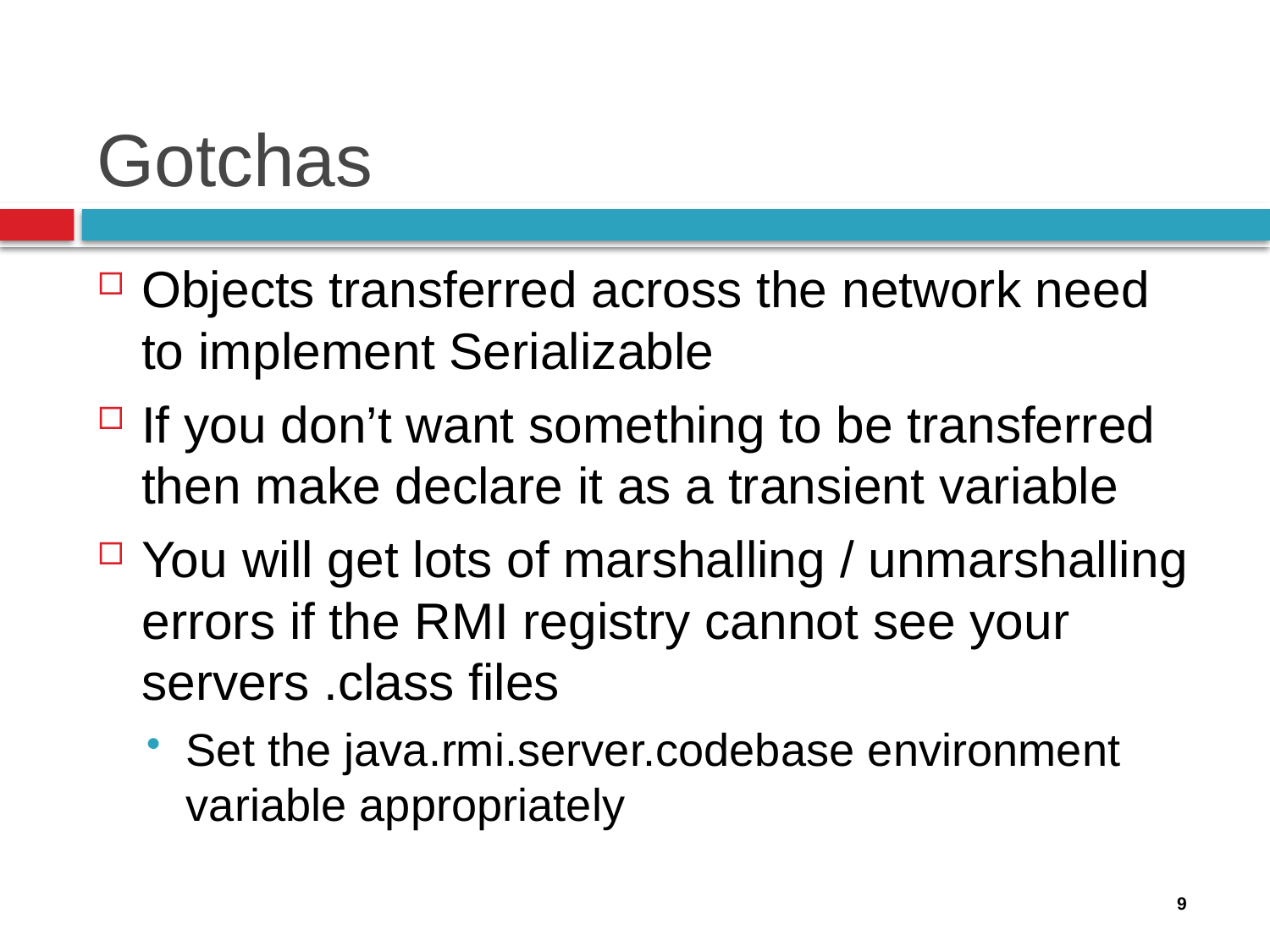

# Gotchas
Objects transferred across the network need to implement Serializable
If you don’t want something to be transferred then make declare it as a transient variable
You will get lots of marshalling / unmarshalling errors if the RMI registry cannot see your servers .class files
Set the java.rmi.server.codebase environment variable appropriately